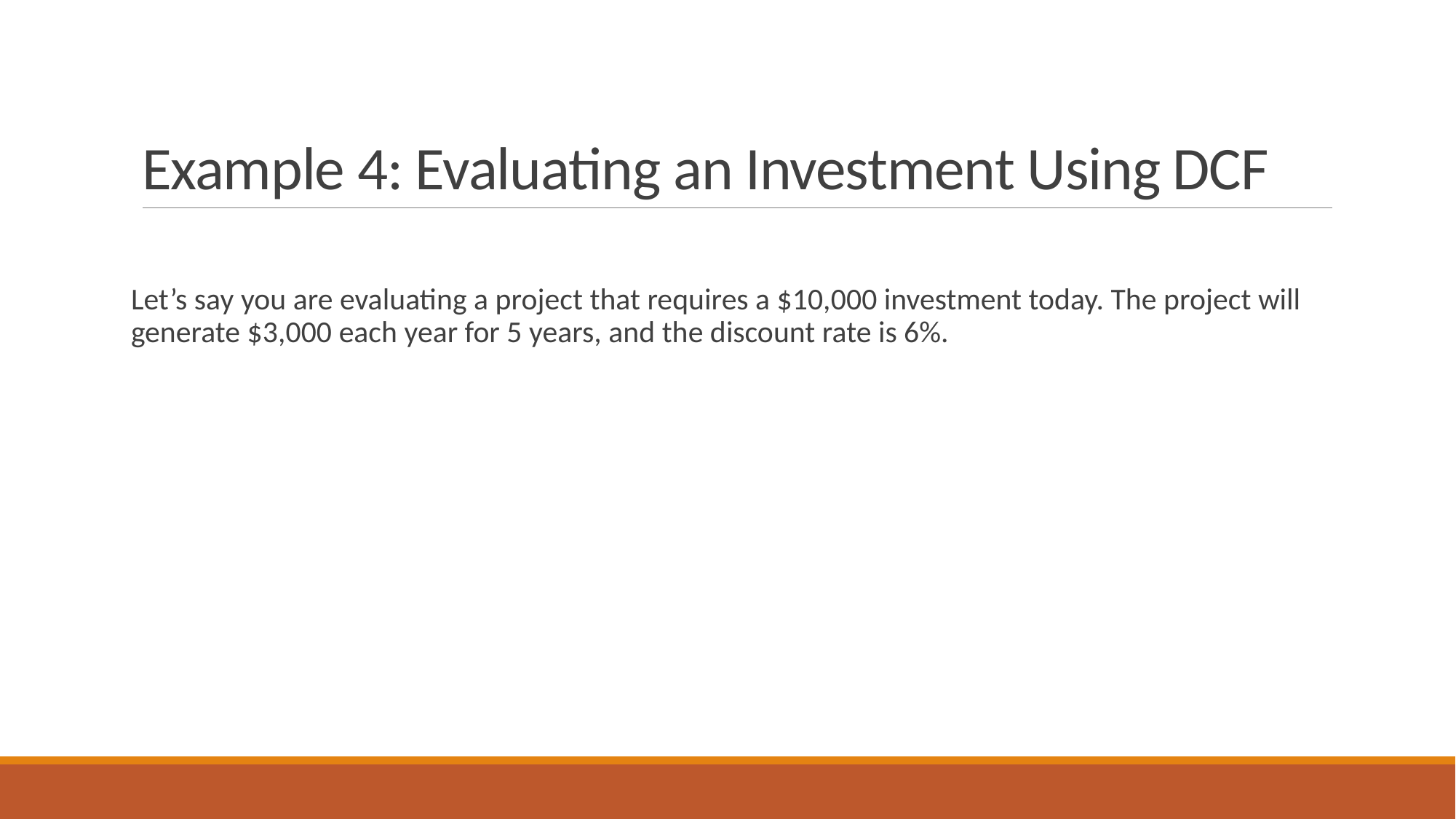

# Example 4: Evaluating an Investment Using DCF

Let’s say you are evaluating a project that requires a $10,000 investment today. The project will generate $3,000 each year for 5 years, and the discount rate is 6%.